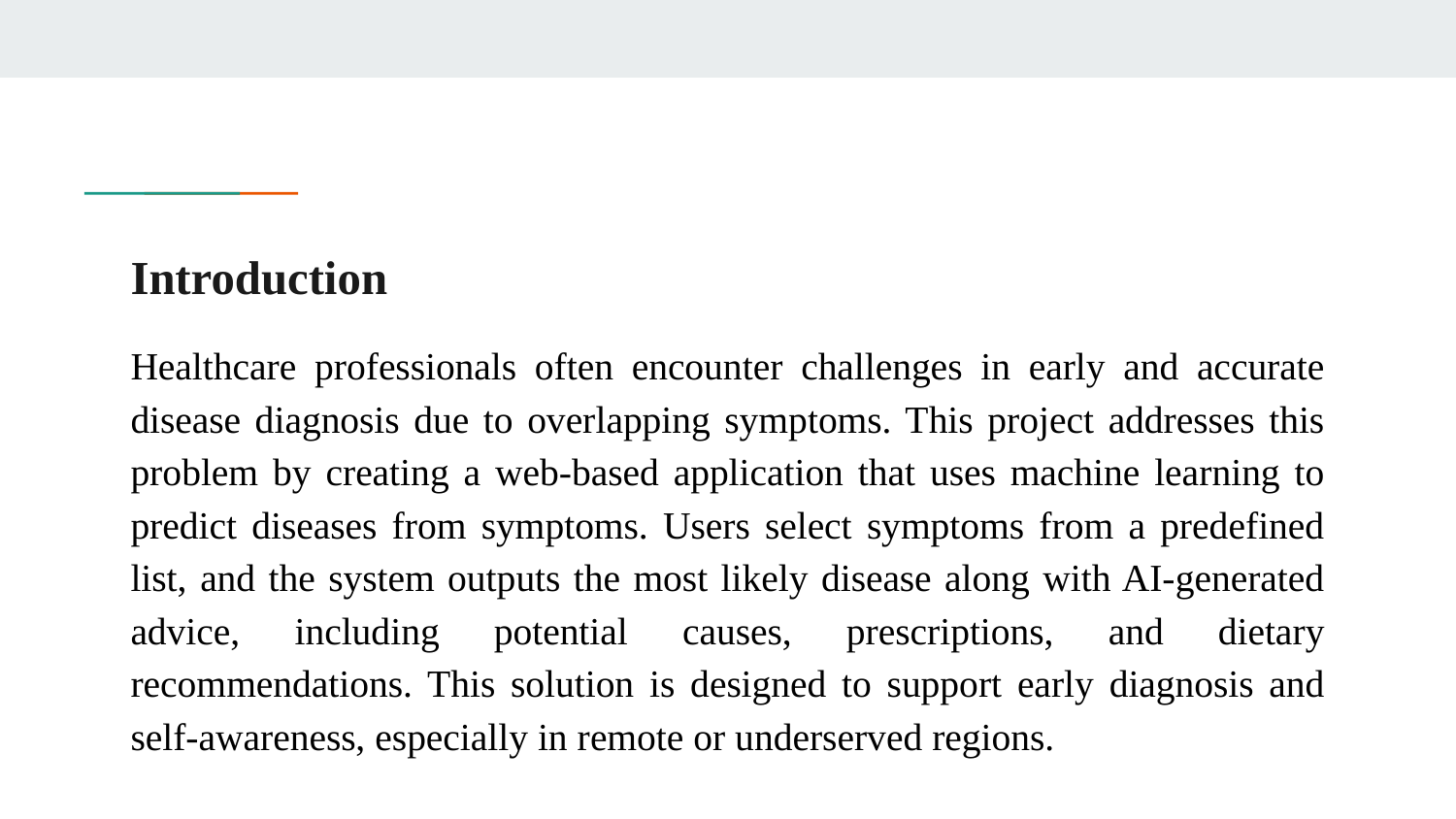

# Introduction
Healthcare professionals often encounter challenges in early and accurate disease diagnosis due to overlapping symptoms. This project addresses this problem by creating a web-based application that uses machine learning to predict diseases from symptoms. Users select symptoms from a predefined list, and the system outputs the most likely disease along with AI-generated advice, including potential causes, prescriptions, and dietary recommendations. This solution is designed to support early diagnosis and self-awareness, especially in remote or underserved regions.